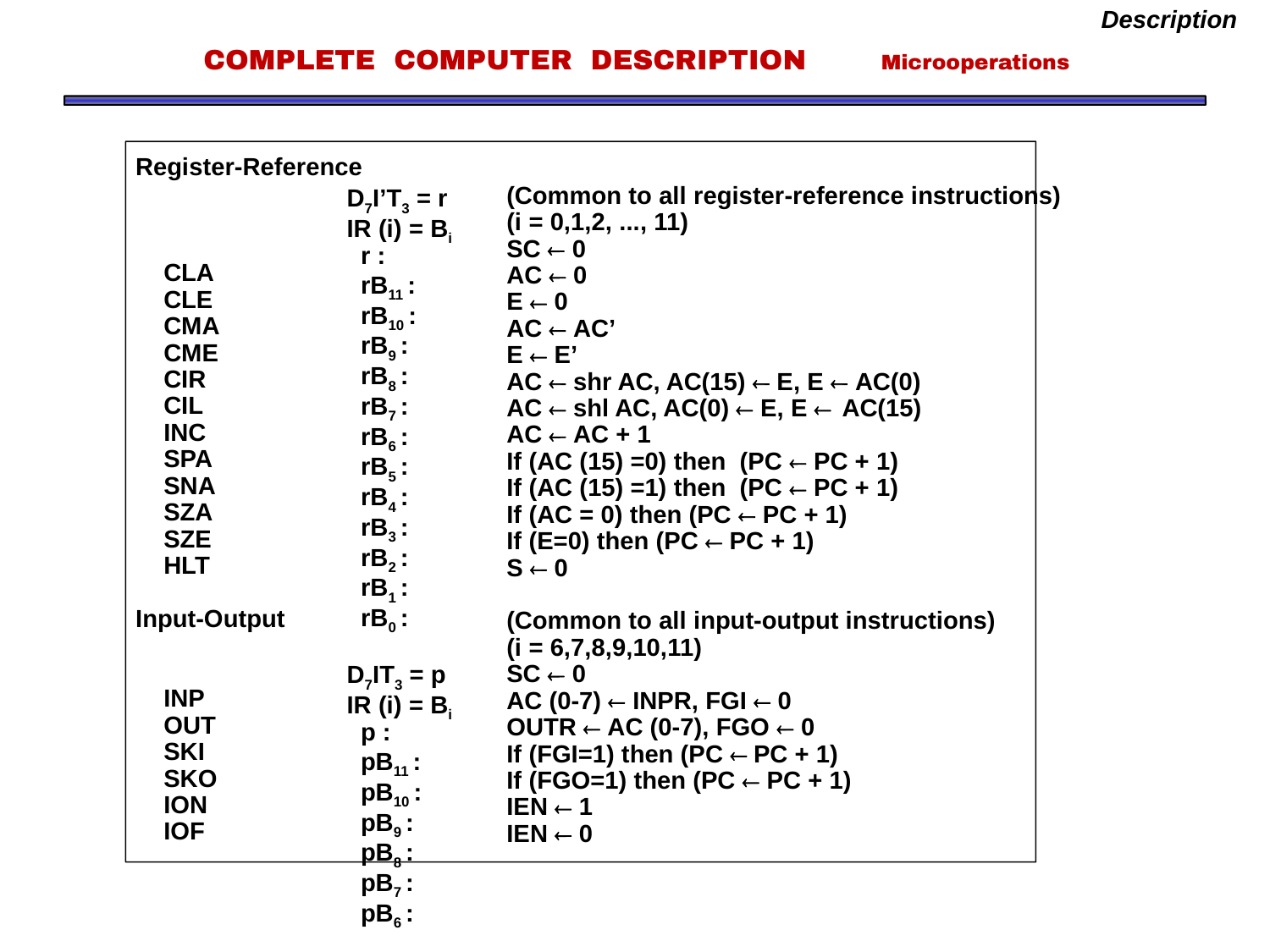

Description
# COMPLETE  COMPUTER  DESCRIPTION        Microoperations

Register-Reference

    CLA
    CLE
    CMA
    CME
    CIR
    CIL
    INC
    SPA
    SNA
    SZA
    SZE
    HLT

Input-Output

    INP
    OUT
    SKI
    SKO
    ION
    IOF

(Common to all register-reference instructions)
(i = 0,1,2, ..., 11)
SC ← 0
AC ← 0
E ← 0
AC ← AC’
E ← E’
AC ← shr AC, AC(15) ← E, E ← AC(0)
AC ← shl AC, AC(0) ← E, E ← AC(15)
AC ← AC + 1
If (AC (15) =0) then  (PC ← PC + 1)
If (AC (15) =1) then  (PC ← PC + 1)
If (AC = 0) then (PC ← PC + 1)
If (E=0) then (PC ← PC + 1)
S ← 0

(Common to all input-output instructions)
(i = 6,7,8,9,10,11)
SC ← 0
AC (0-7) ← INPR, FGI ← 0
OUTR ← AC (0-7), FGO ← 0
If (FGI=1) then (PC ← PC + 1)
If (FGO=1) then (PC ← PC + 1)
IEN ← 1
IEN ← 0

D7I’T3 = r
IR (i) = Bi
  r :
  rB11 :
  rB10 :
  rB9 :
  rB8 :
  rB7 :
  rB6 :
  rB5 :
  rB4 :
  rB3 :
  rB2 :
  rB1 :
  rB0 :

D7IT3 = p
IR (i) = Bi
  p :
  pB11 :
  pB10 :
  pB9 :
  pB8 :
  pB7 :
  pB6 :